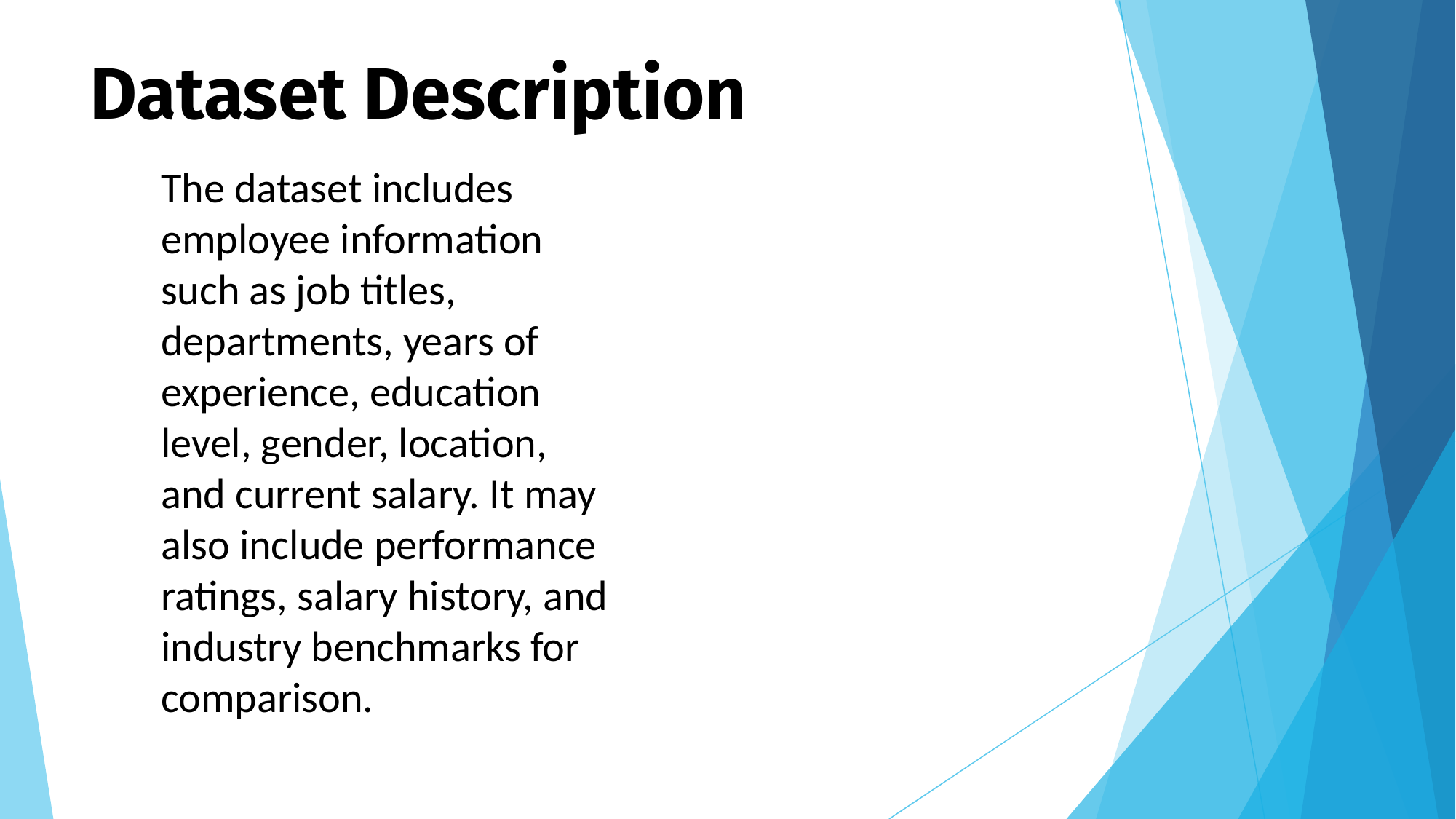

# Dataset Description
The dataset includes employee information such as job titles, departments, years of experience, education level, gender, location, and current salary. It may also include performance ratings, salary history, and industry benchmarks for comparison.